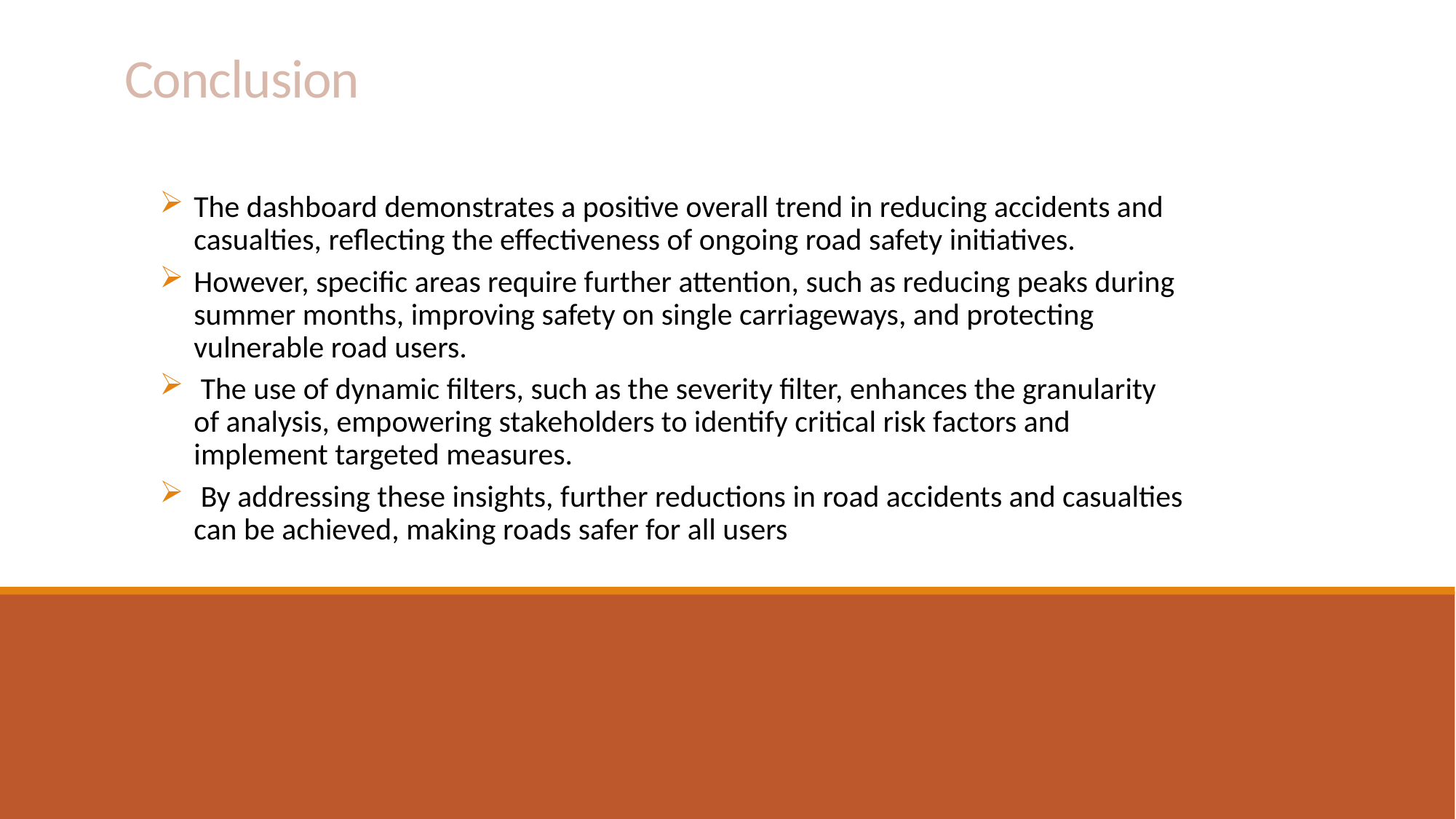

# Conclusion
The dashboard demonstrates a positive overall trend in reducing accidents and casualties, reflecting the effectiveness of ongoing road safety initiatives.
However, specific areas require further attention, such as reducing peaks during summer months, improving safety on single carriageways, and protecting vulnerable road users.
 The use of dynamic filters, such as the severity filter, enhances the granularity of analysis, empowering stakeholders to identify critical risk factors and implement targeted measures.
 By addressing these insights, further reductions in road accidents and casualties can be achieved, making roads safer for all users